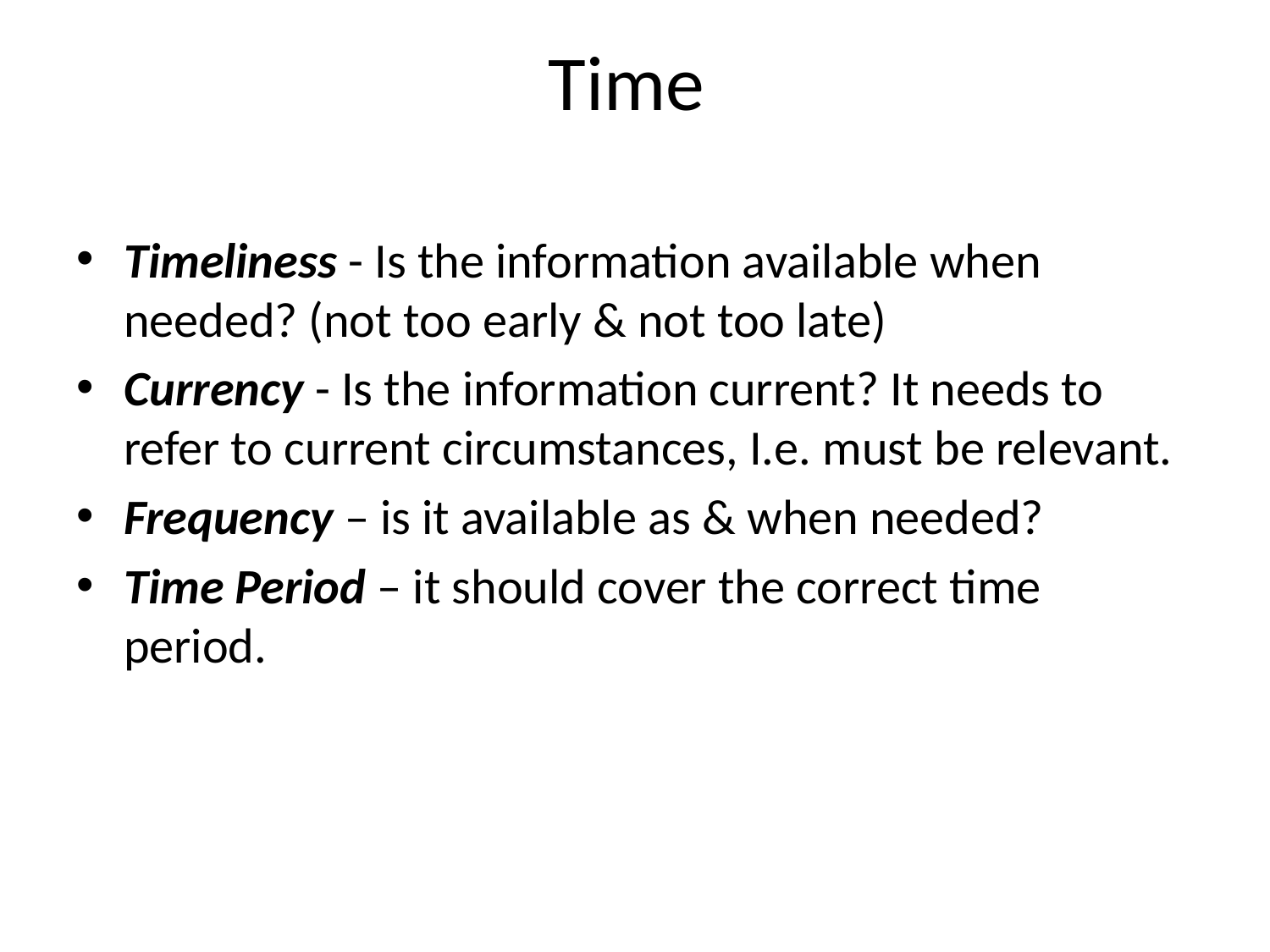

# Time
Timeliness - Is the information available when needed? (not too early & not too late)
Currency - Is the information current? It needs to refer to current circumstances, I.e. must be relevant.
Frequency – is it available as & when needed?
Time Period – it should cover the correct time period.